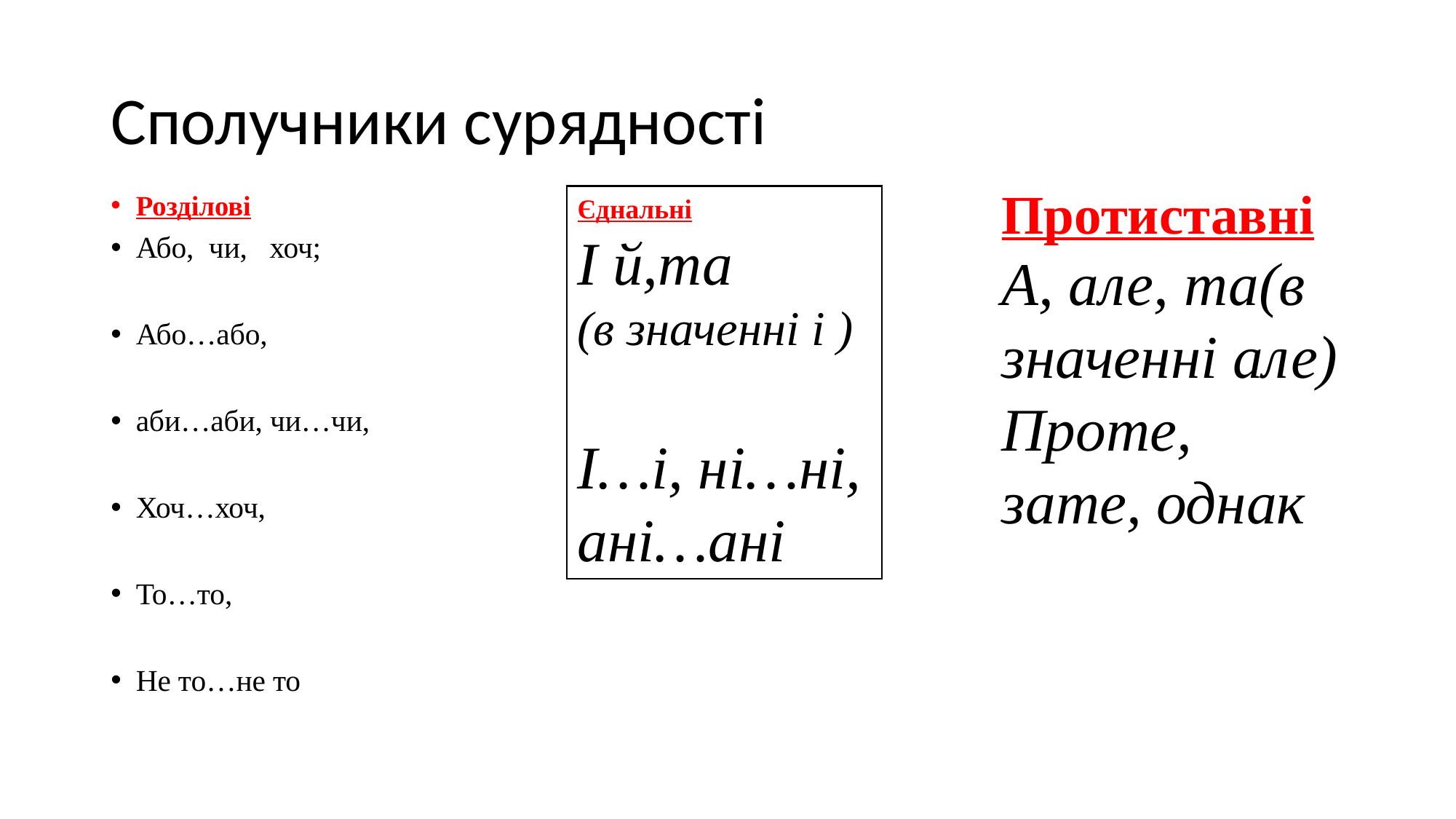

# Сполучники сурядності
Протиставні
А, але, та(в значенні але)
Проте, зате, однак

Розділові
Або,  чи,   хоч;

Або…або,

аби…аби, чи…чи,

Хоч…хоч,

То…то,

Не то…не то
Єднальні
І й,та
(в значенні і )

І…і, ні…ні, ані…ані